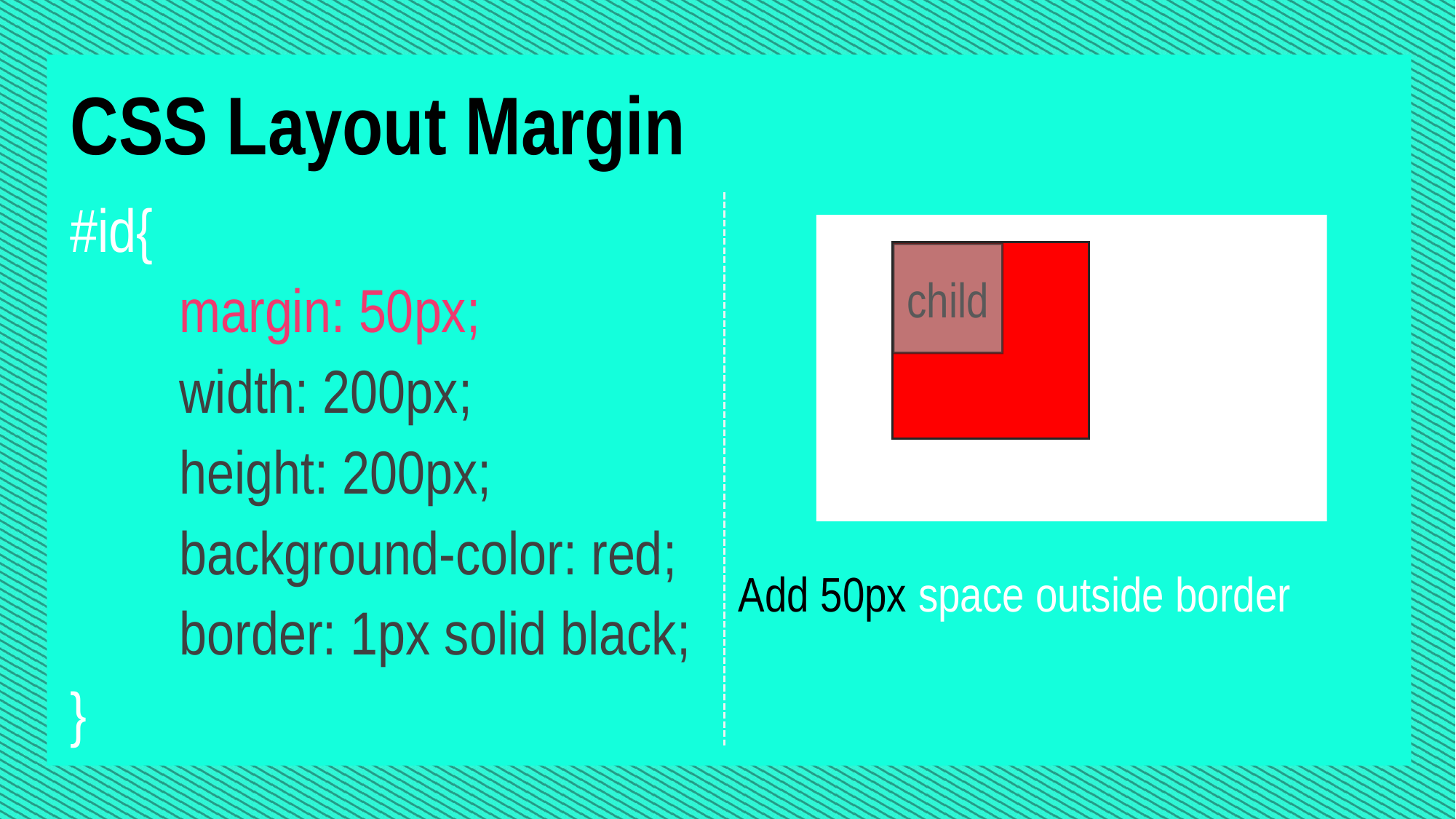

CSS Layout Margin
#id{
	margin: 50px;
	width: 200px;
	height: 200px;
	background-color: red;
	border: 1px solid black;
}

child
Add 50px space outside border